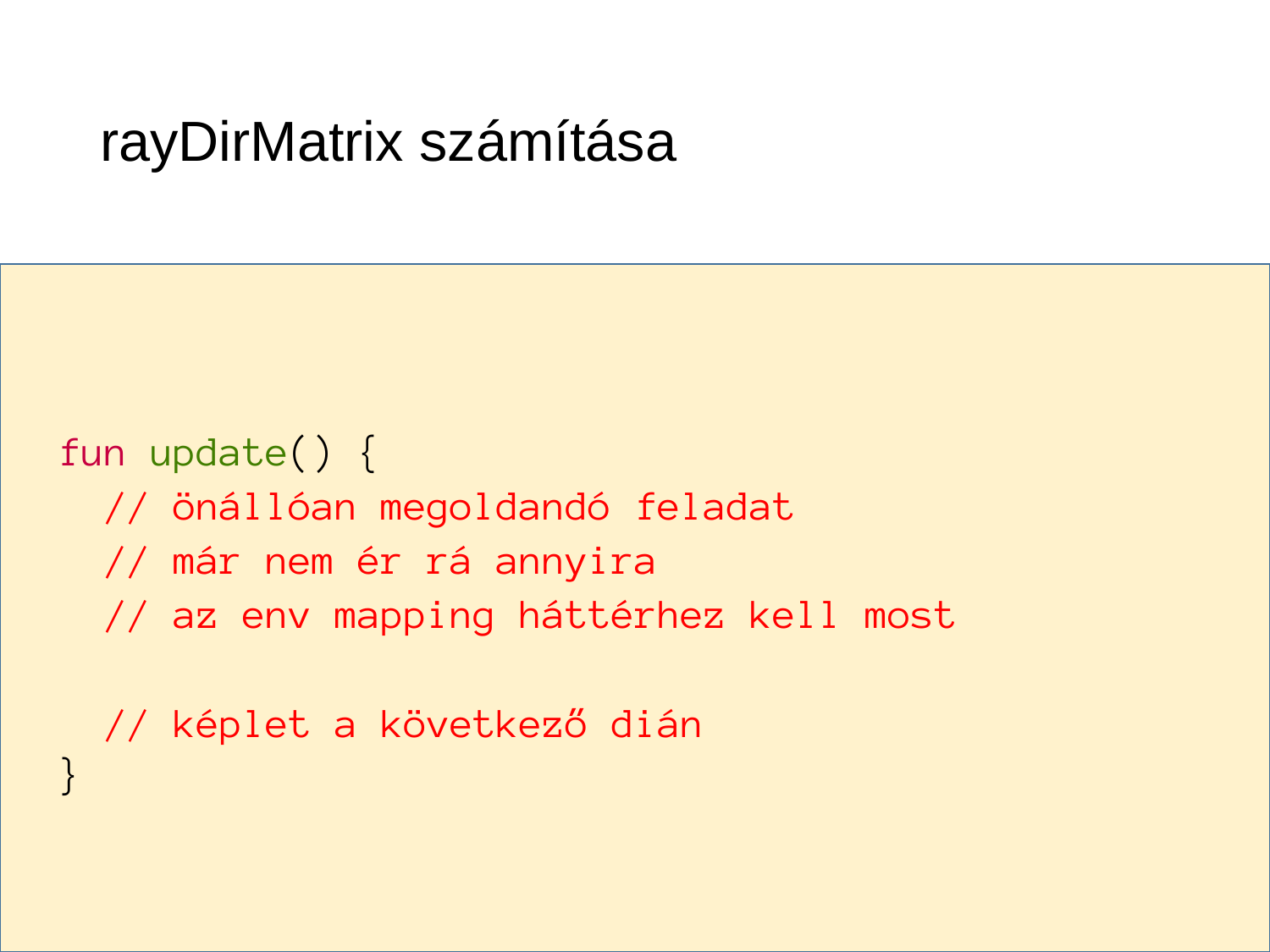

# rayDirMatrix számítása
  fun update() {
    // önállóan megoldandó feladat
    // már nem ér rá annyira
    // az env mapping háttérhez kell most

    // képlet a következő dián
  }